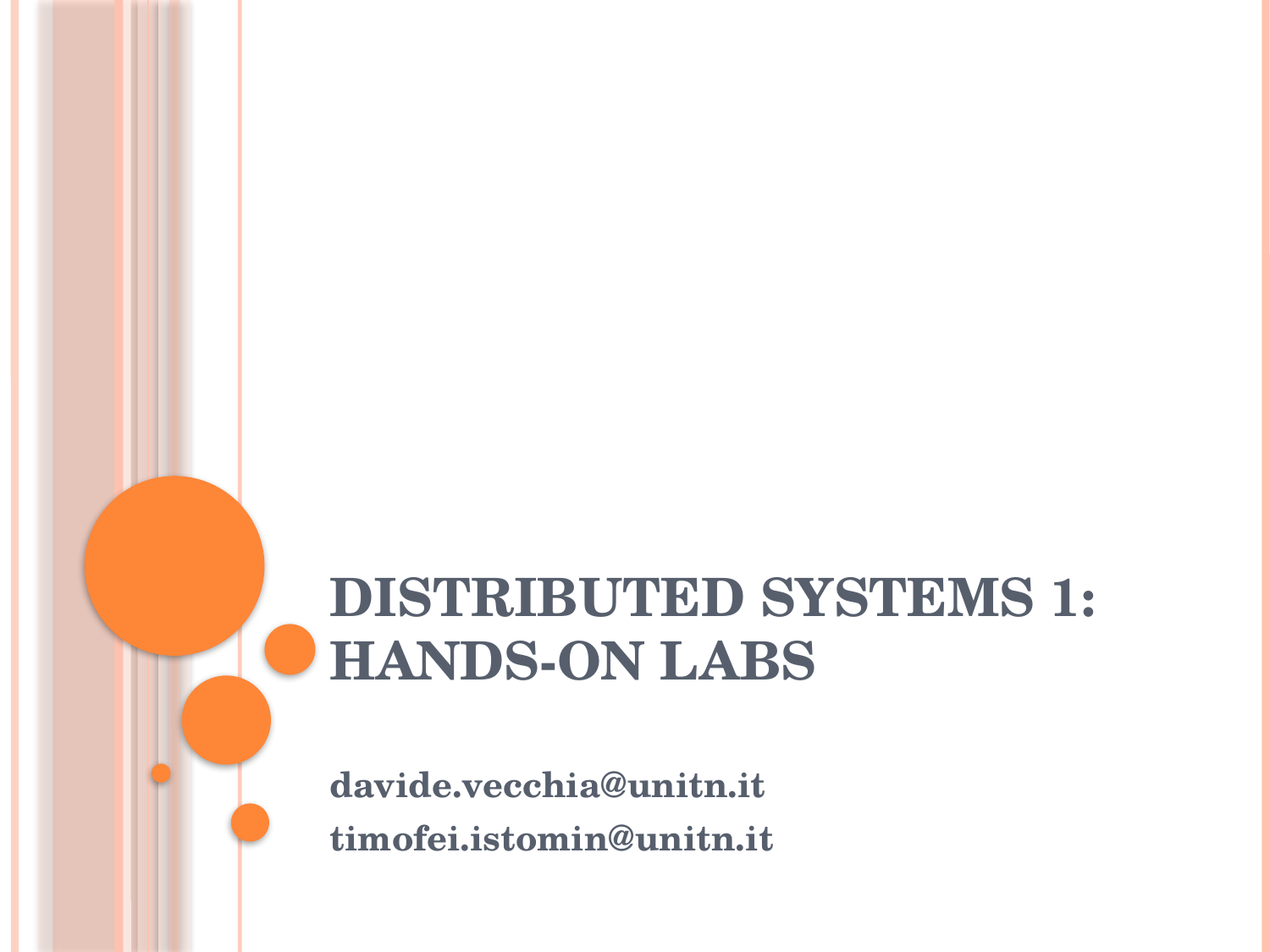

# Distributed Systems 1: Hands-on Labs

davide.vecchia@unitn.it
timofei.istomin@unitn.it